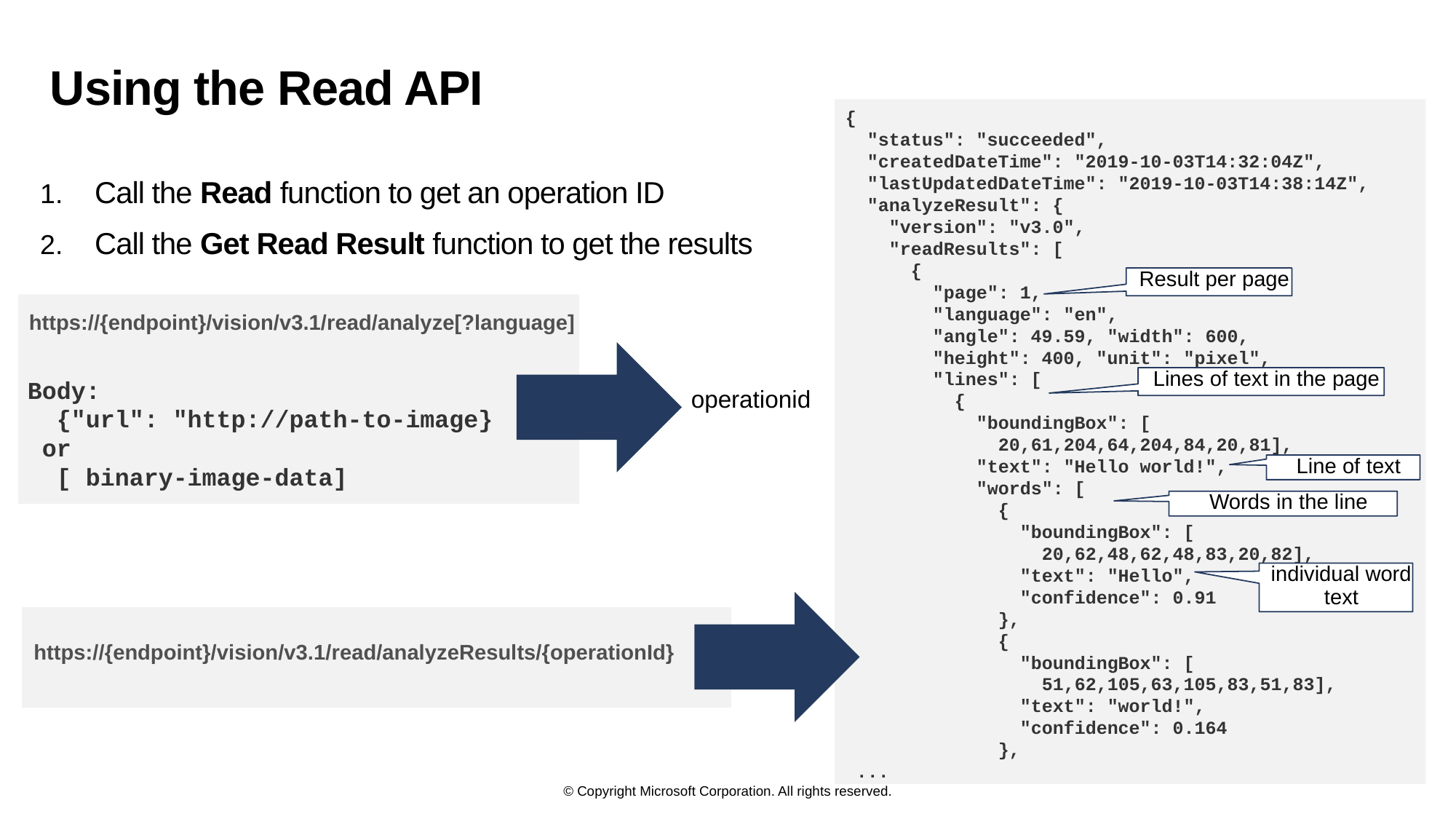

# Using the Read API

{
  "status": "succeeded",
  "createdDateTime": "2019-10-03T14:32:04Z",
  "lastUpdatedDateTime": "2019-10-03T14:38:14Z",
  "analyzeResult": {
    "version": "v3.0",
    "readResults": [
      {
        "page": 1,
        "language": "en",
        "angle": 49.59, "width": 600,
        "height": 400, "unit": "pixel",
        "lines": [
          {
            "boundingBox": [
              20,61,204,64,204,84,20,81],
            "text": "Hello world!",
            "words": [
              {
                "boundingBox": [
                  20,62,48,62,48,83,20,82],
                "text": "Hello",
                "confidence": 0.91
              },
              {
                "boundingBox": [
                  51,62,105,63,105,83,51,83],
                "text": "world!",
                "confidence": 0.164
              },
 ...
Call the Read function to get an operation ID
Call the Get Read Result function to get the results
Result per page

https://{endpoint}/vision/v3.1/read/analyze[?language]

Lines of text in the page
Body:
  {"url": "http://path-to-image}
 or
  [ binary-image-data]
operationid
Line of text
Words in the line
individual word text

https://{endpoint}/vision/v3.1/read/analyzeResults/{operationId}